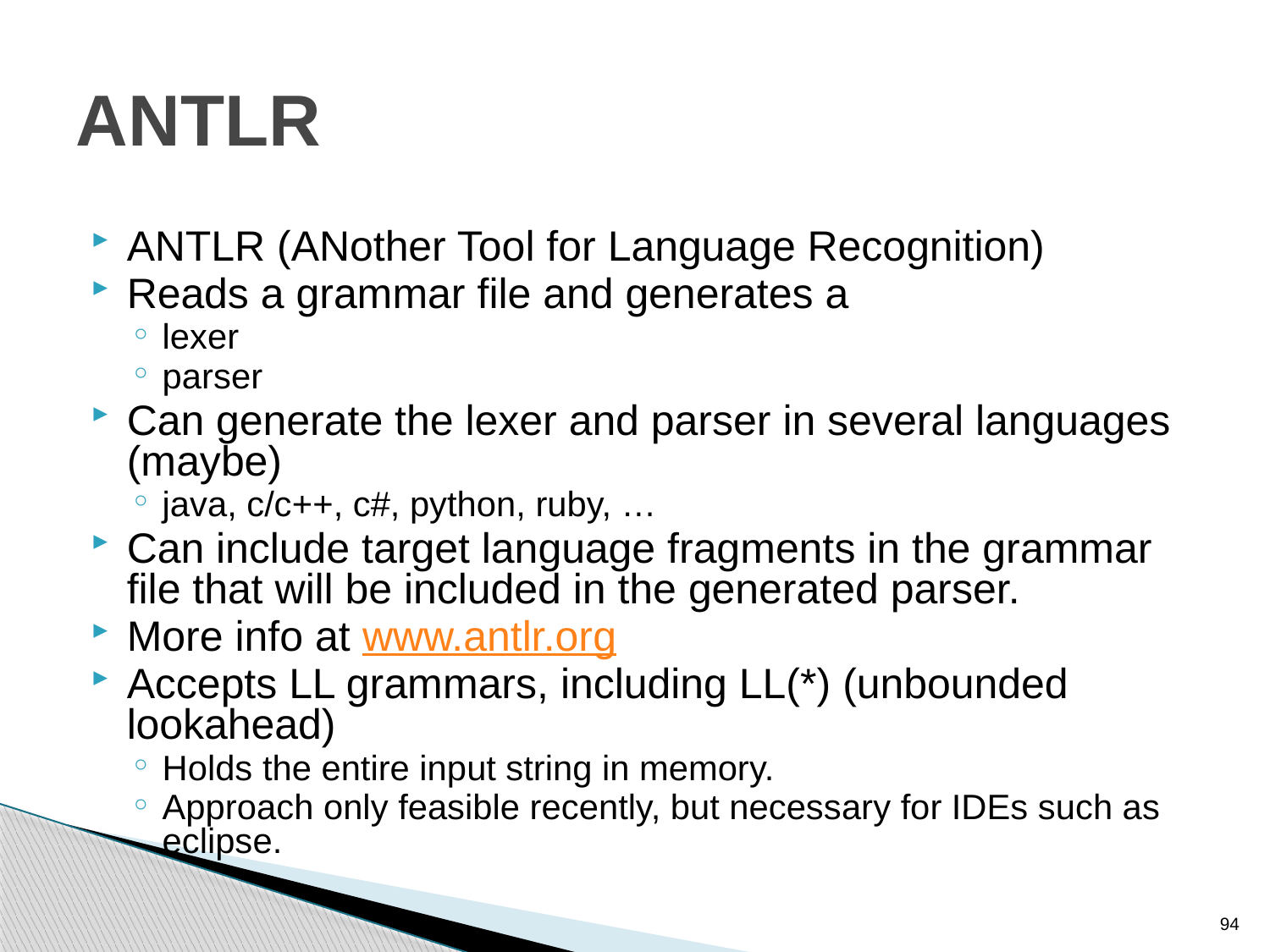

# ANTLR
ANTLR (ANother Tool for Language Recognition)
Reads a grammar file and generates a
lexer
parser
Can generate the lexer and parser in several languages (maybe)
java, c/c++, c#, python, ruby, …
Can include target language fragments in the grammar file that will be included in the generated parser.
More info at www.antlr.org
Accepts LL grammars, including LL(*) (unbounded lookahead)
Holds the entire input string in memory.
Approach only feasible recently, but necessary for IDEs such as eclipse.
94